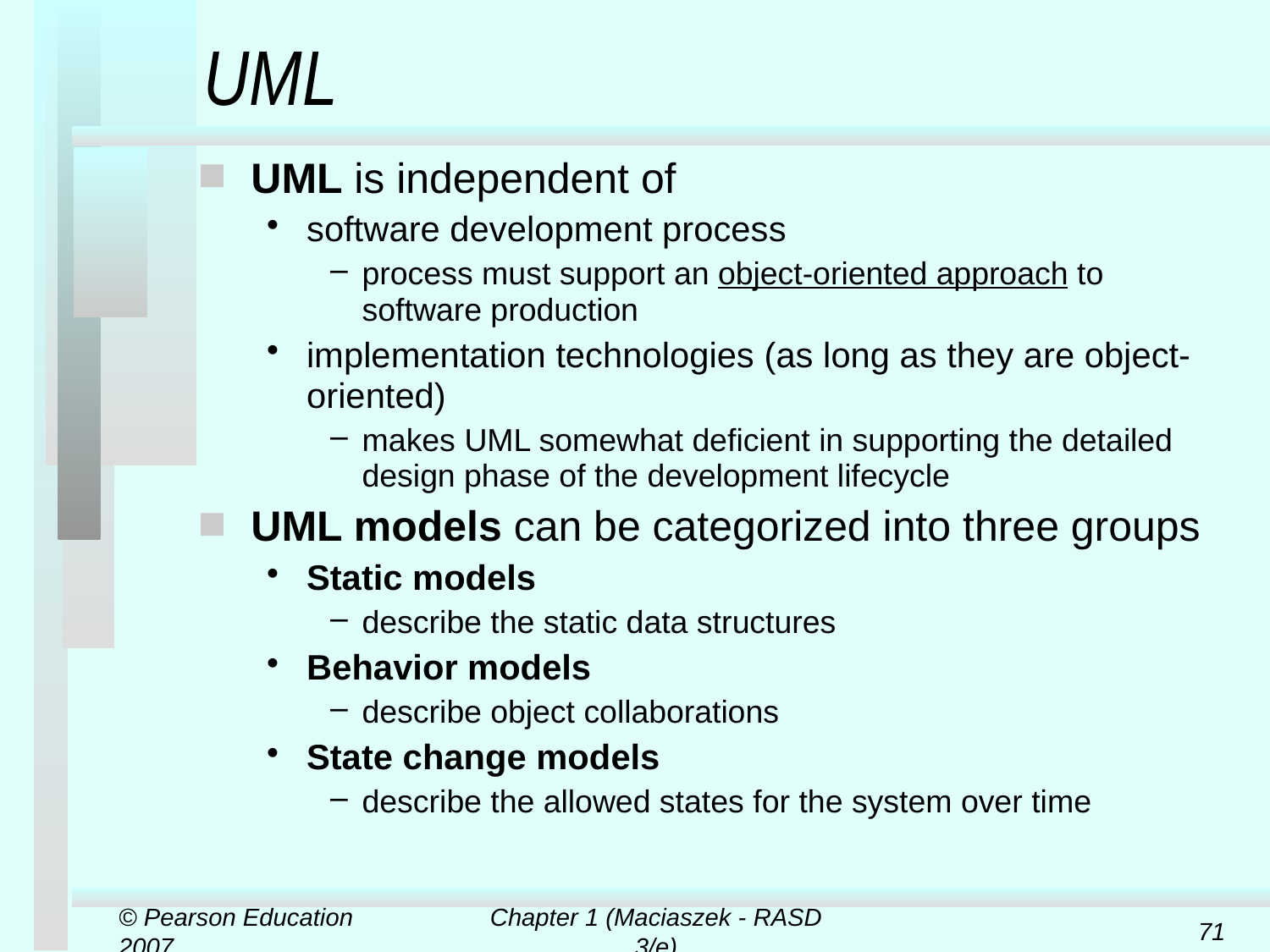

# UML
UML is independent of
software development process
process must support an object-oriented approach to software production
implementation technologies (as long as they are object-oriented)
makes UML somewhat deficient in supporting the detailed design phase of the development lifecycle
UML models can be categorized into three groups
Static models
describe the static data structures
Behavior models
describe object collaborations
State change models
describe the allowed states for the system over time
© Pearson Education 2007
Chapter 1 (Maciaszek - RASD 3/e)
71